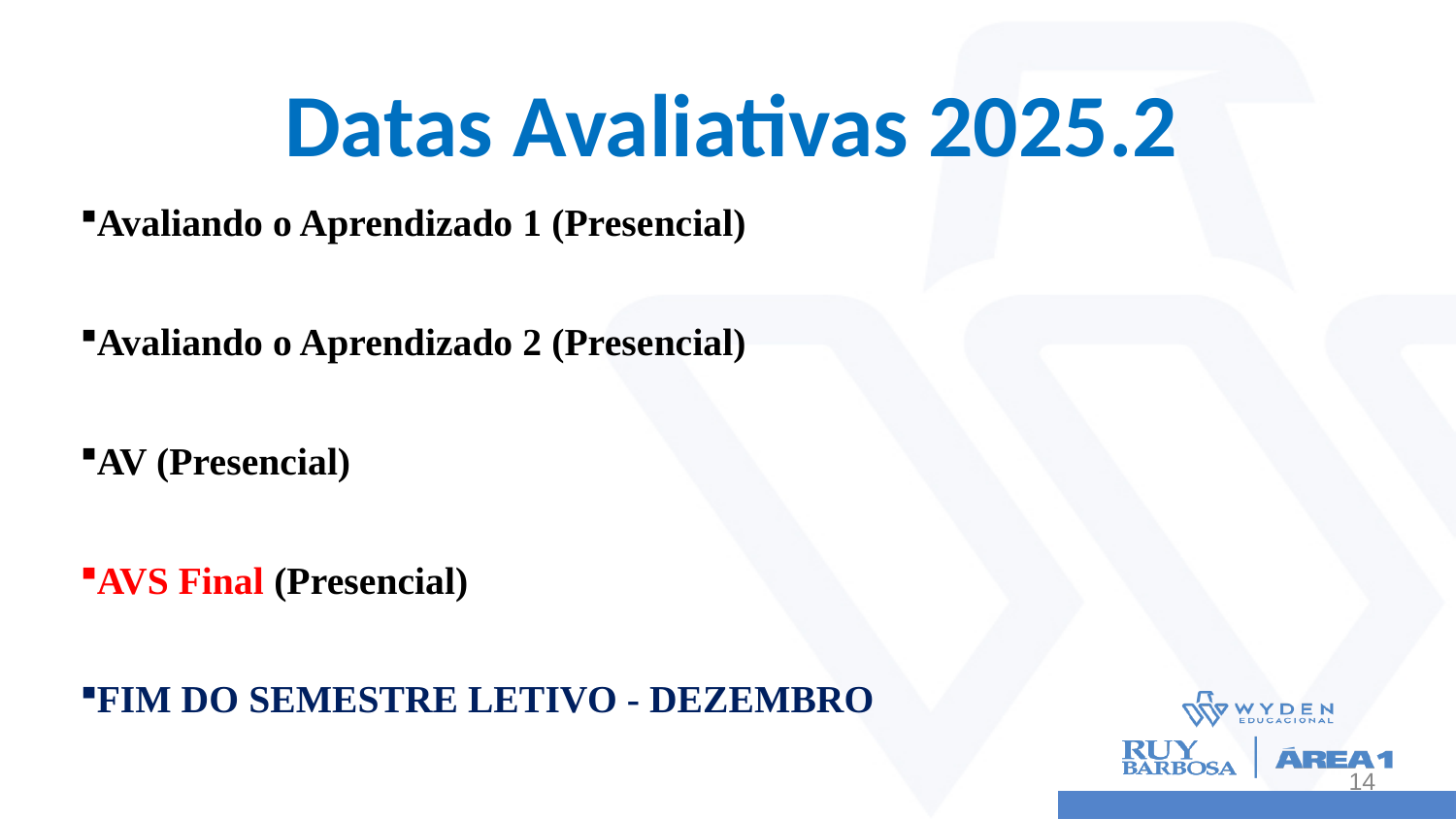

# Datas Avaliativas 2025.2
Avaliando o Aprendizado 1 (Presencial)

Avaliando o Aprendizado 2 (Presencial)

AV (Presencial)

AVS Final (Presencial)

FIM DO SEMESTRE LETIVO - DEZEMBRO
14